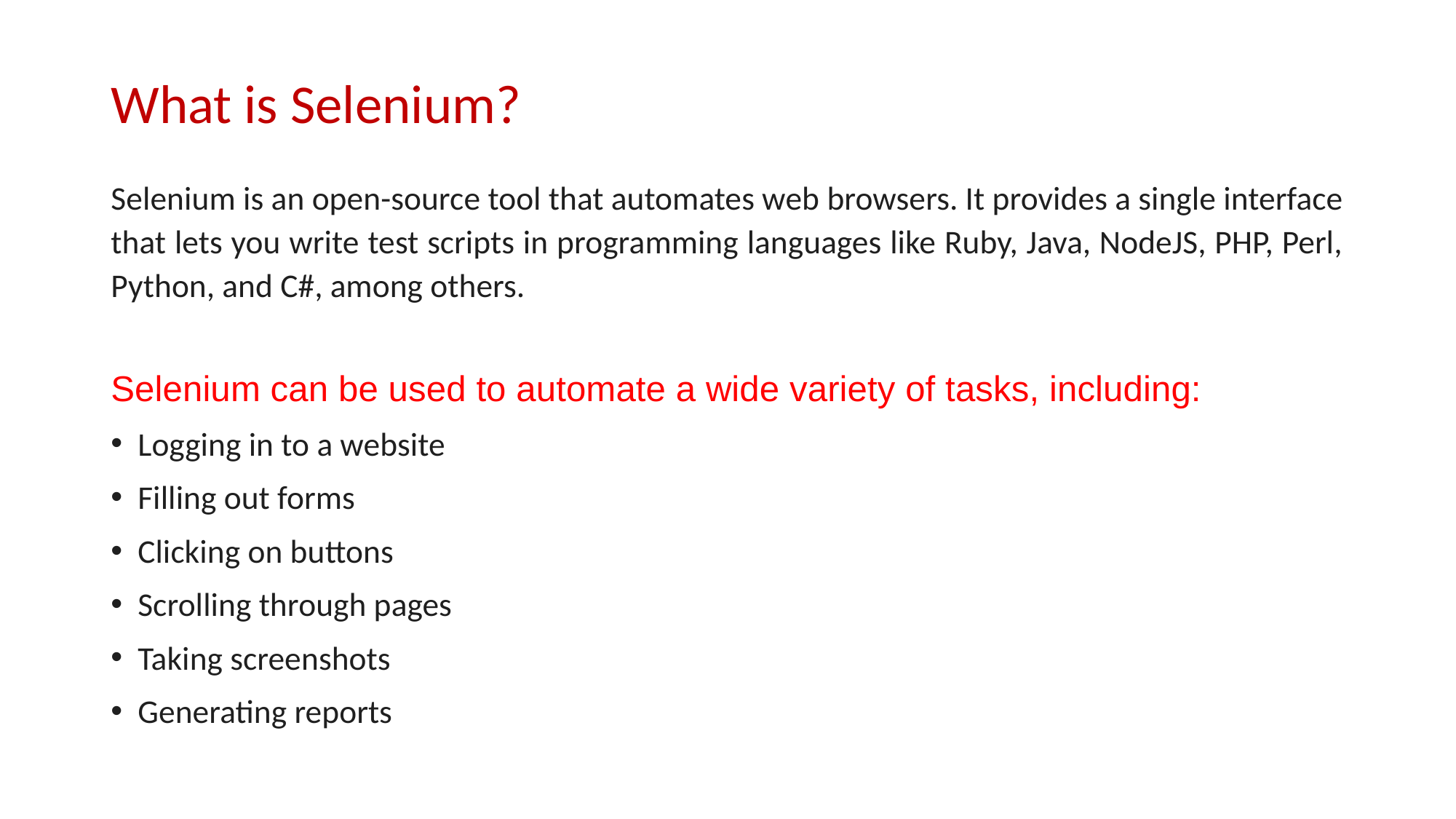

# What is Selenium?
Selenium is an open-source tool that automates web browsers. It provides a single interface that lets you write test scripts in programming languages like Ruby, Java, NodeJS, PHP, Perl, Python, and C#, among others.

Selenium can be used to automate a wide variety of tasks, including:
Logging in to a website
Filling out forms
Clicking on buttons
Scrolling through pages
Taking screenshots
Generating reports